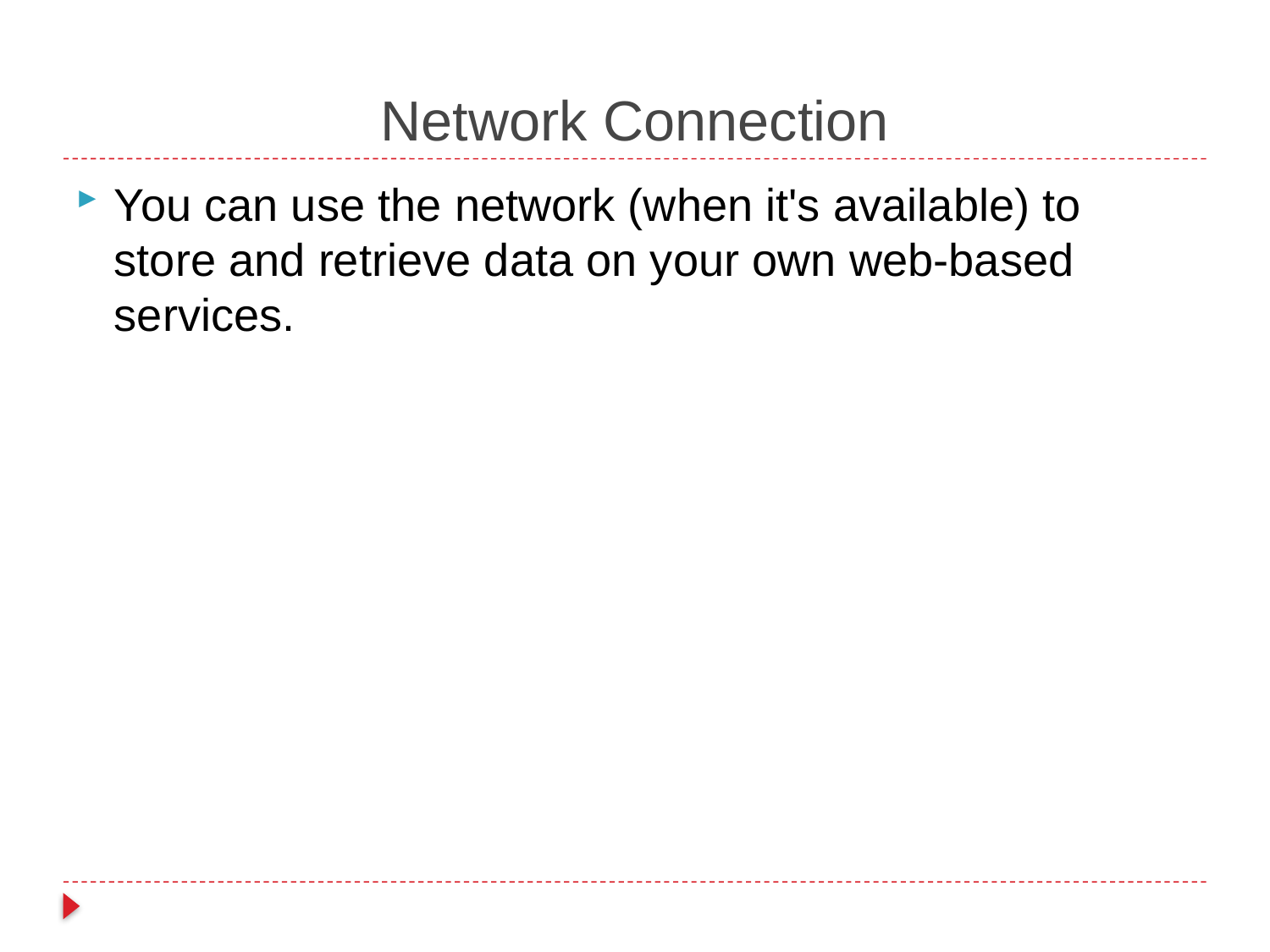

# Network Connection
You can use the network (when it's available) to store and retrieve data on your own web-based services.